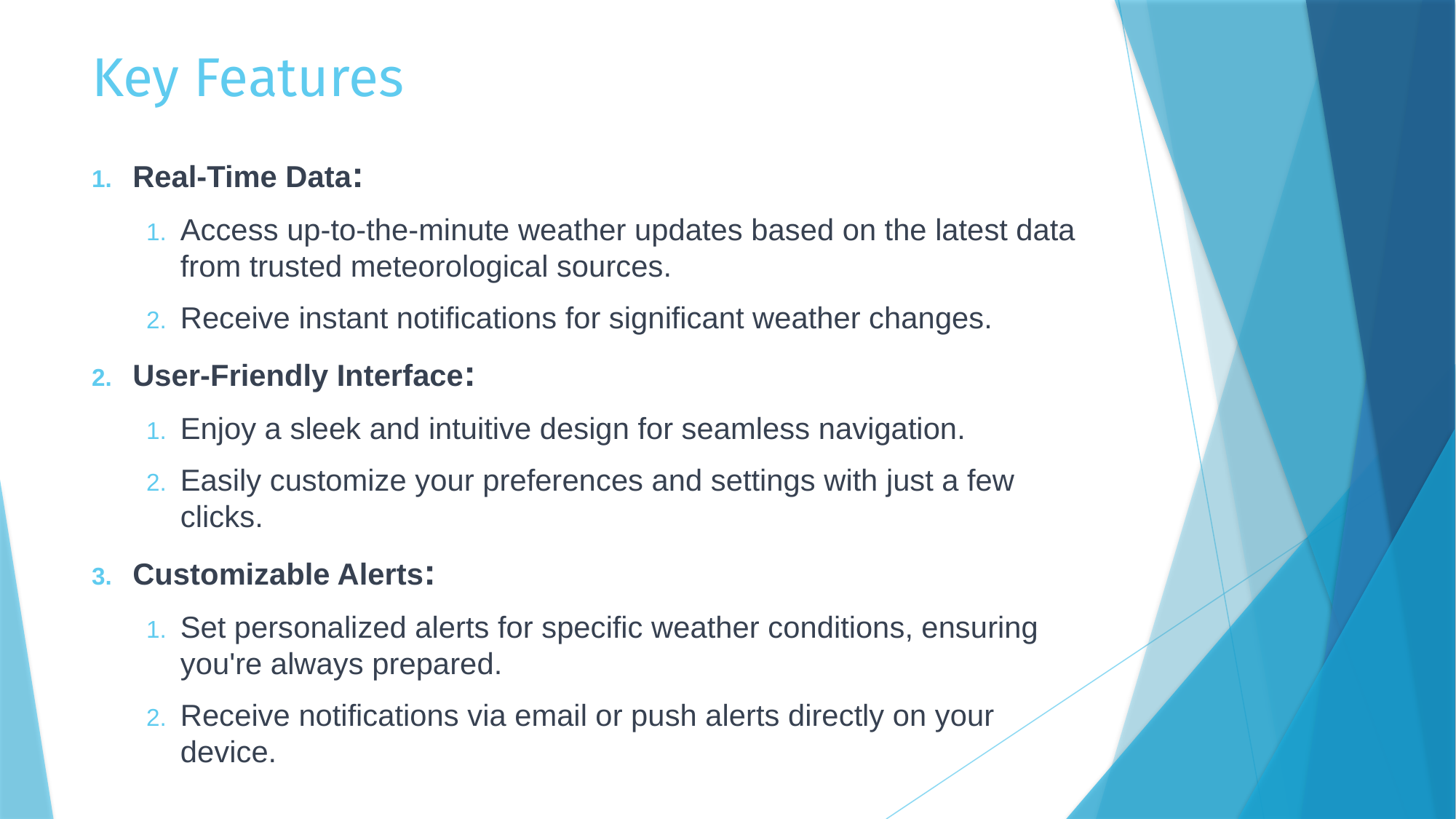

# Key Features
Real-Time Data:
Access up-to-the-minute weather updates based on the latest data from trusted meteorological sources.
Receive instant notifications for significant weather changes.
User-Friendly Interface:
Enjoy a sleek and intuitive design for seamless navigation.
Easily customize your preferences and settings with just a few clicks.
Customizable Alerts:
Set personalized alerts for specific weather conditions, ensuring you're always prepared.
Receive notifications via email or push alerts directly on your device.